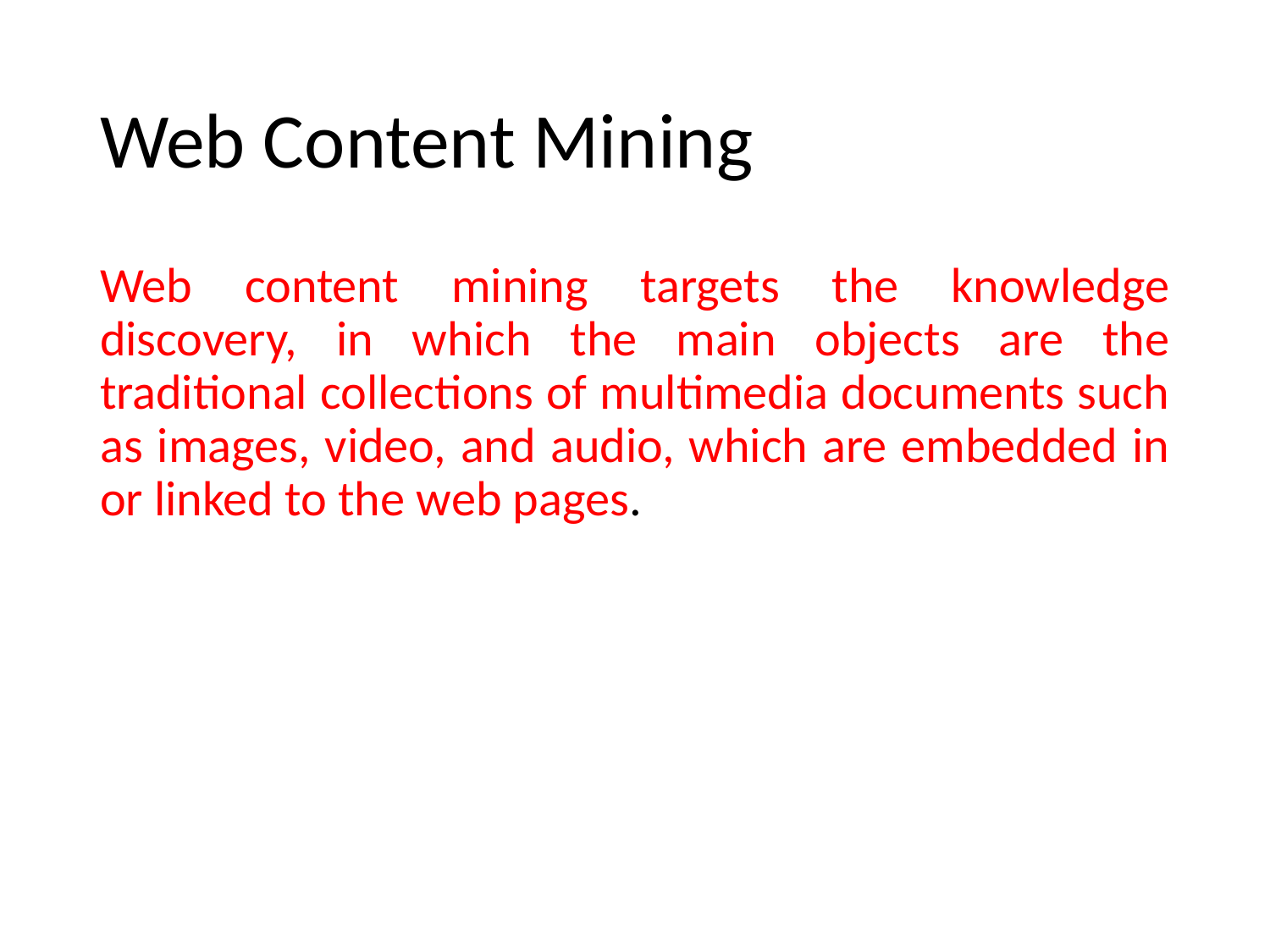

# Web Content Mining
Web content mining targets the knowledge discovery, in which the main objects are the traditional collections of multimedia documents such as images, video, and audio, which are embedded in or linked to the web pages.